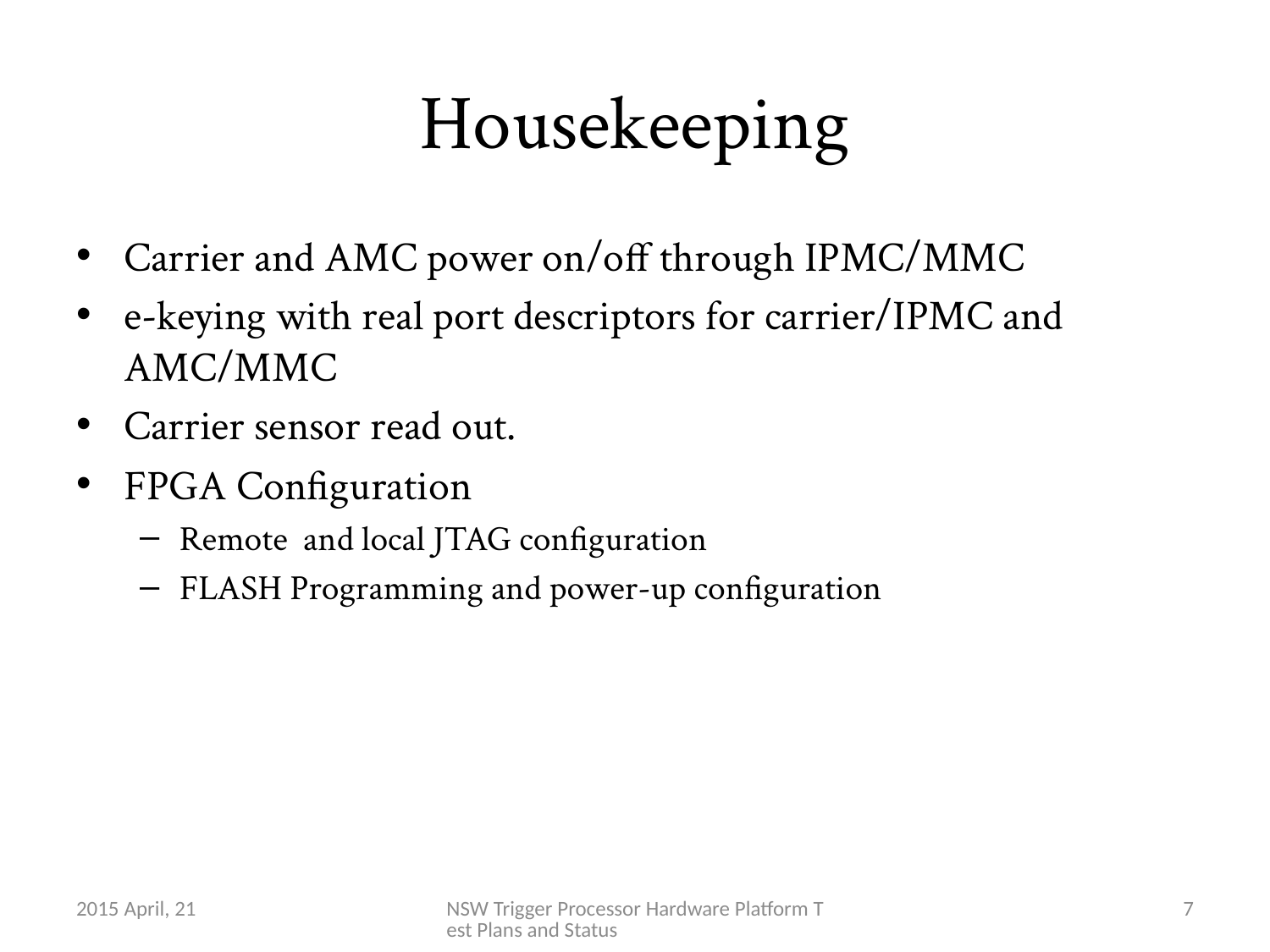

# Housekeeping
Carrier and AMC power on/off through IPMC/MMC
e-keying with real port descriptors for carrier/IPMC and AMC/MMC
Carrier sensor read out.
FPGA Configuration
Remote  and local JTAG configuration
FLASH Programming and power-up configuration

2015 April, 21
NSW Trigger Processor Hardware Platform Test Plans and Status
7